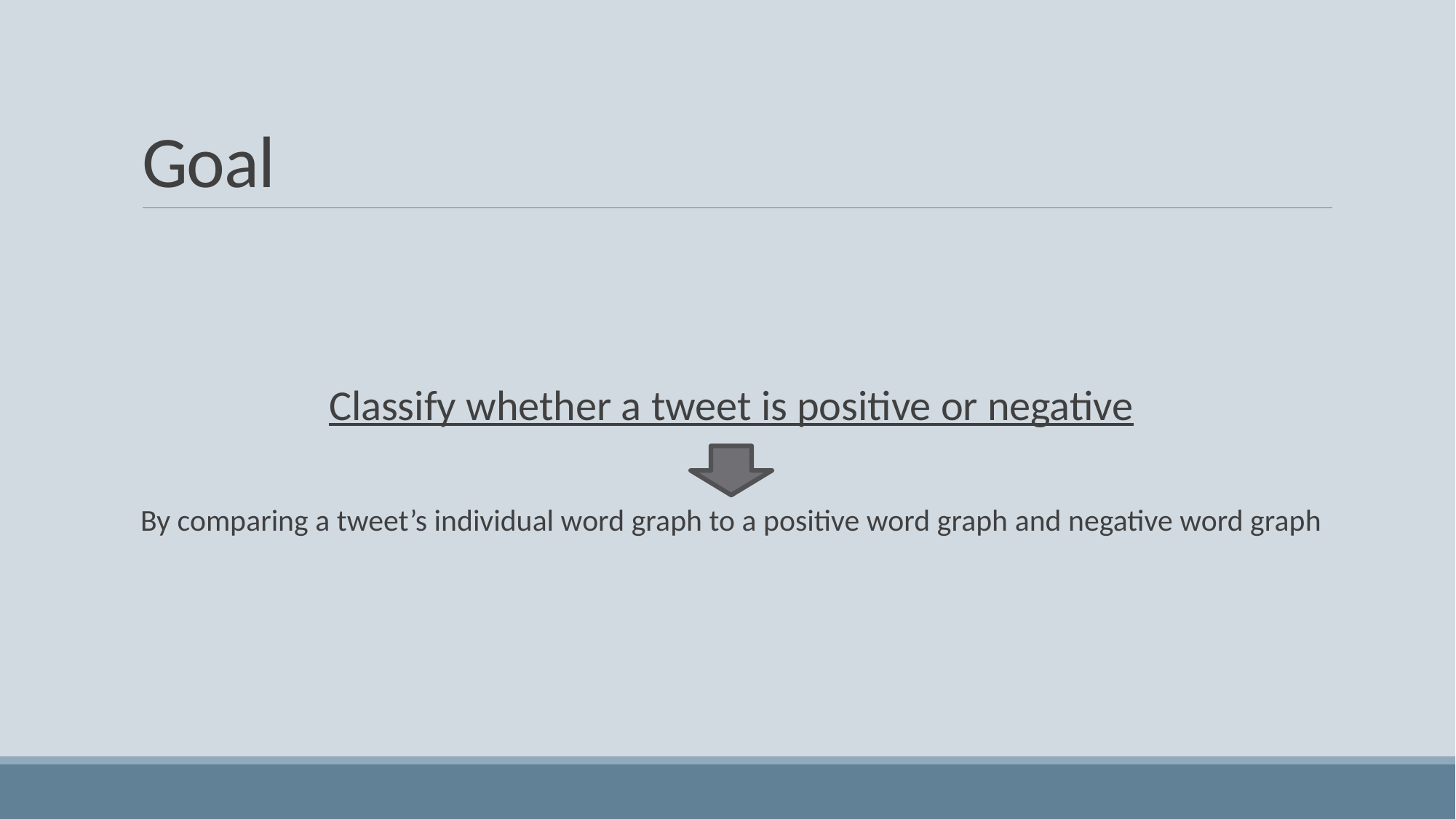

# Goal
Classify whether a tweet is positive or negative

By comparing a tweet’s individual word graph to a positive word graph and negative word graph